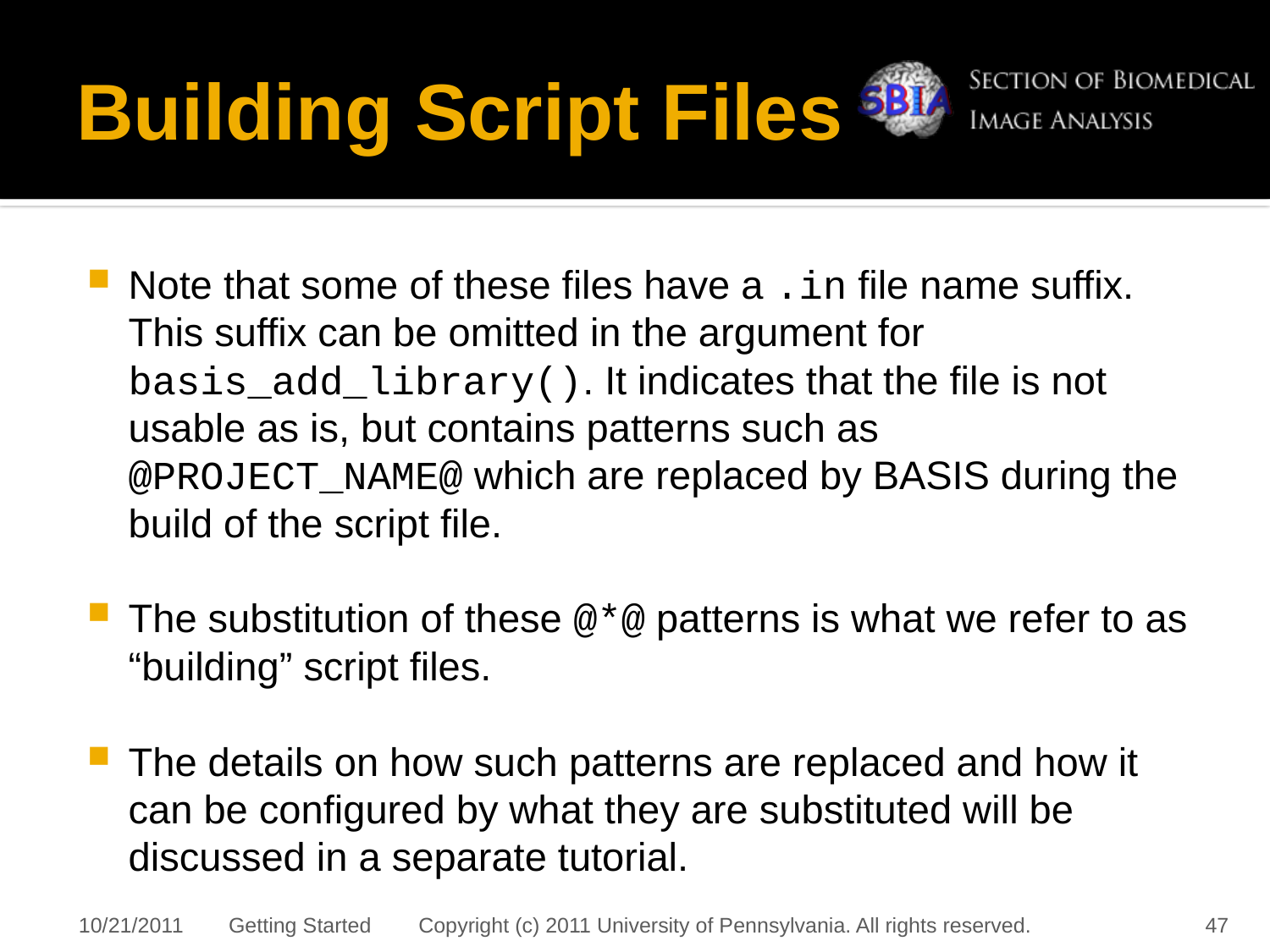

# Building Script Files
Note that some of these files have a .in file name suffix.  This suffix can be omitted in the argument for basis_add_library(). It indicates that the file is not usable as is, but contains patterns such as @PROJECT_NAME@ which are replaced by BASIS during the build of the script file.

The substitution of these @*@ patterns is what we refer to as “building” script files.

The details on how such patterns are replaced and how it can be configured by what they are substituted will be discussed in a separate tutorial.
10/21/2011
Getting Started        Copyright (c) 2011 University of Pennsylvania. All rights reserved.
47